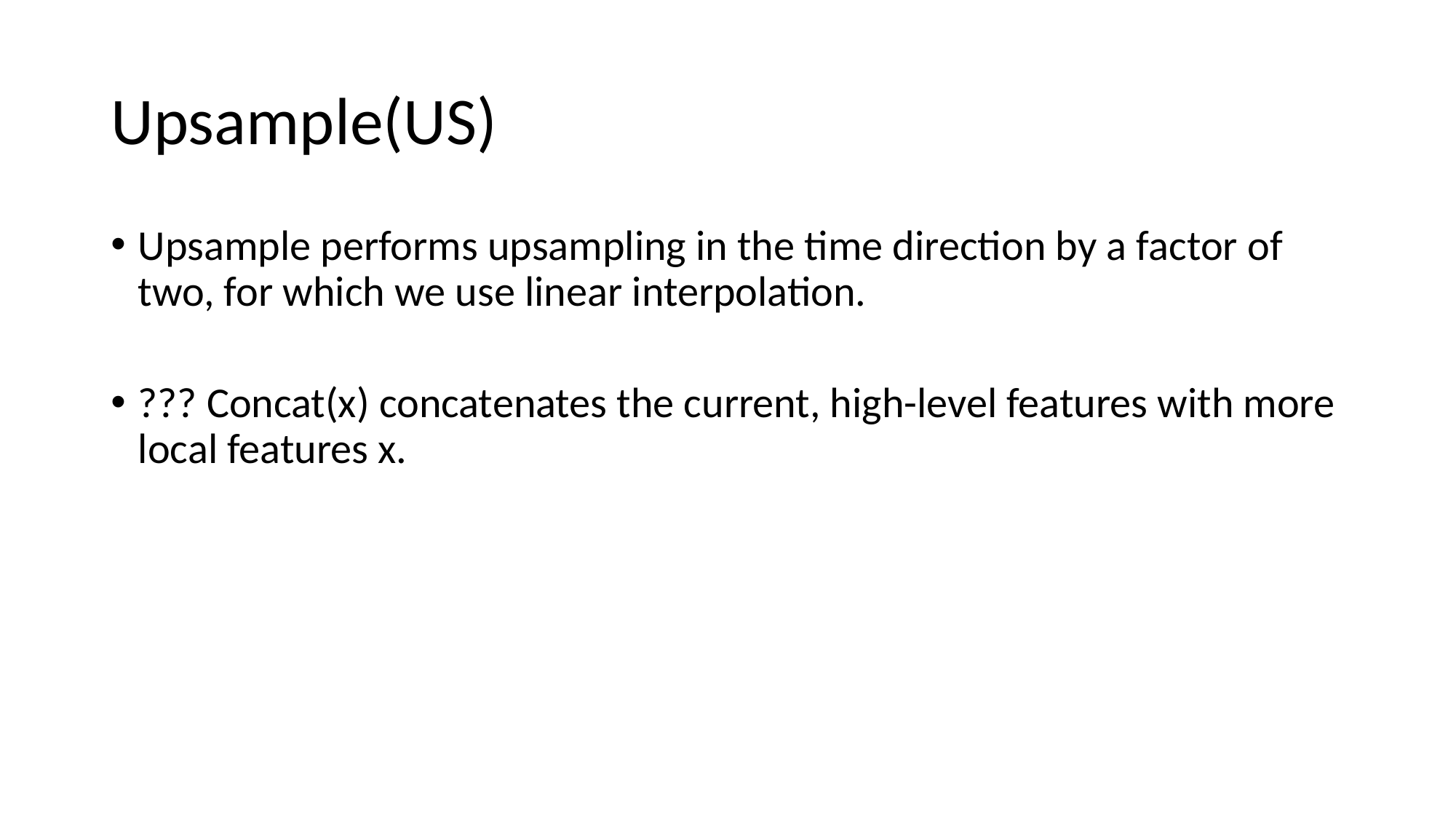

# Upsample(US)
Upsample performs upsampling in the time direction by a factor of two, for which we use linear interpolation.
??? Concat(x) concatenates the current, high-level features with more local features x.